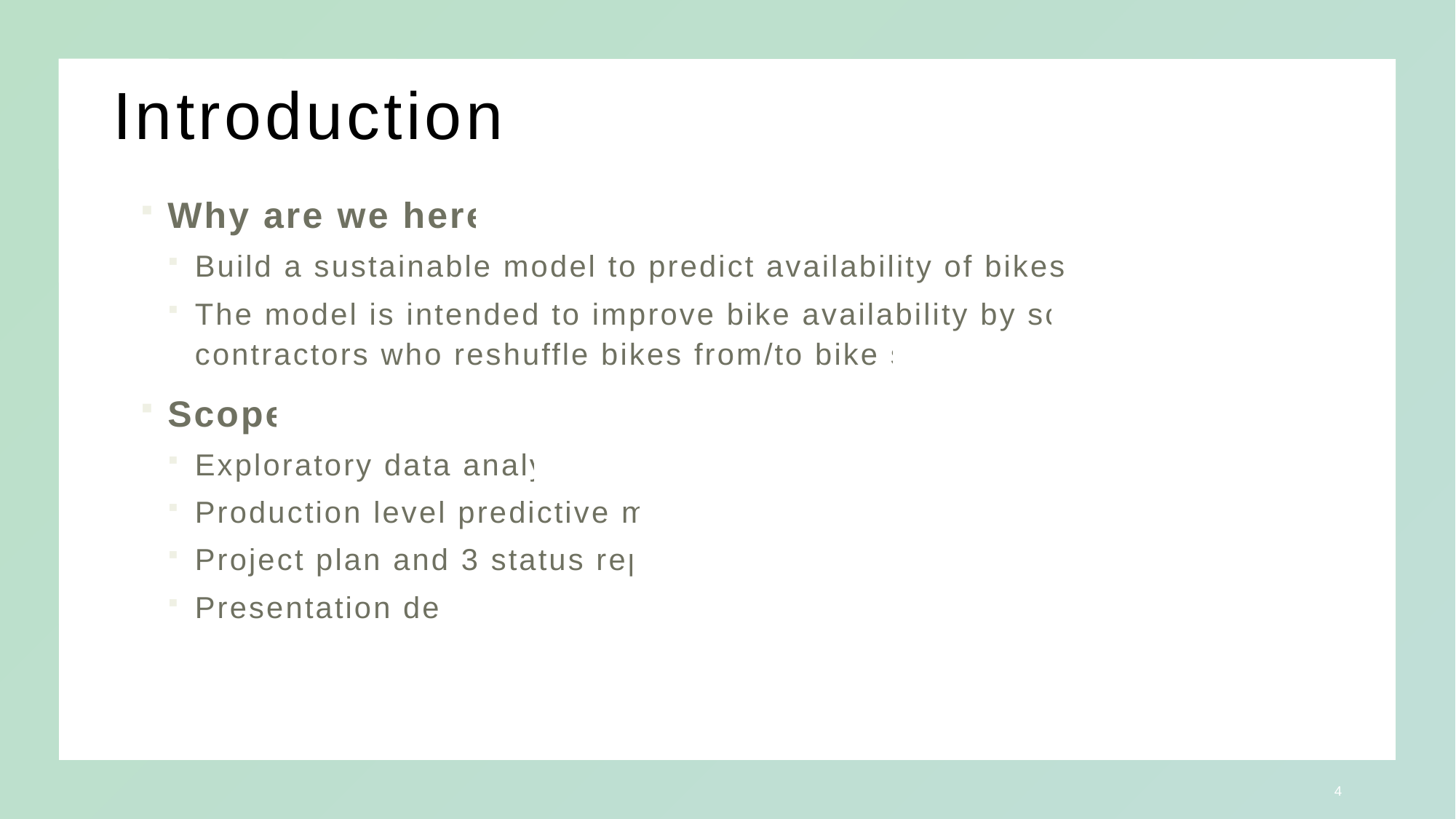

# Introduction
Why are we here?
Build a sustainable model to predict availability of bikes by station
The model is intended to improve bike availability by scheduling contractors who reshuffle bikes from/to bike stations
Scope
Exploratory data analysis
Production level predictive model
Project plan and 3 status reports
Presentation deck
4